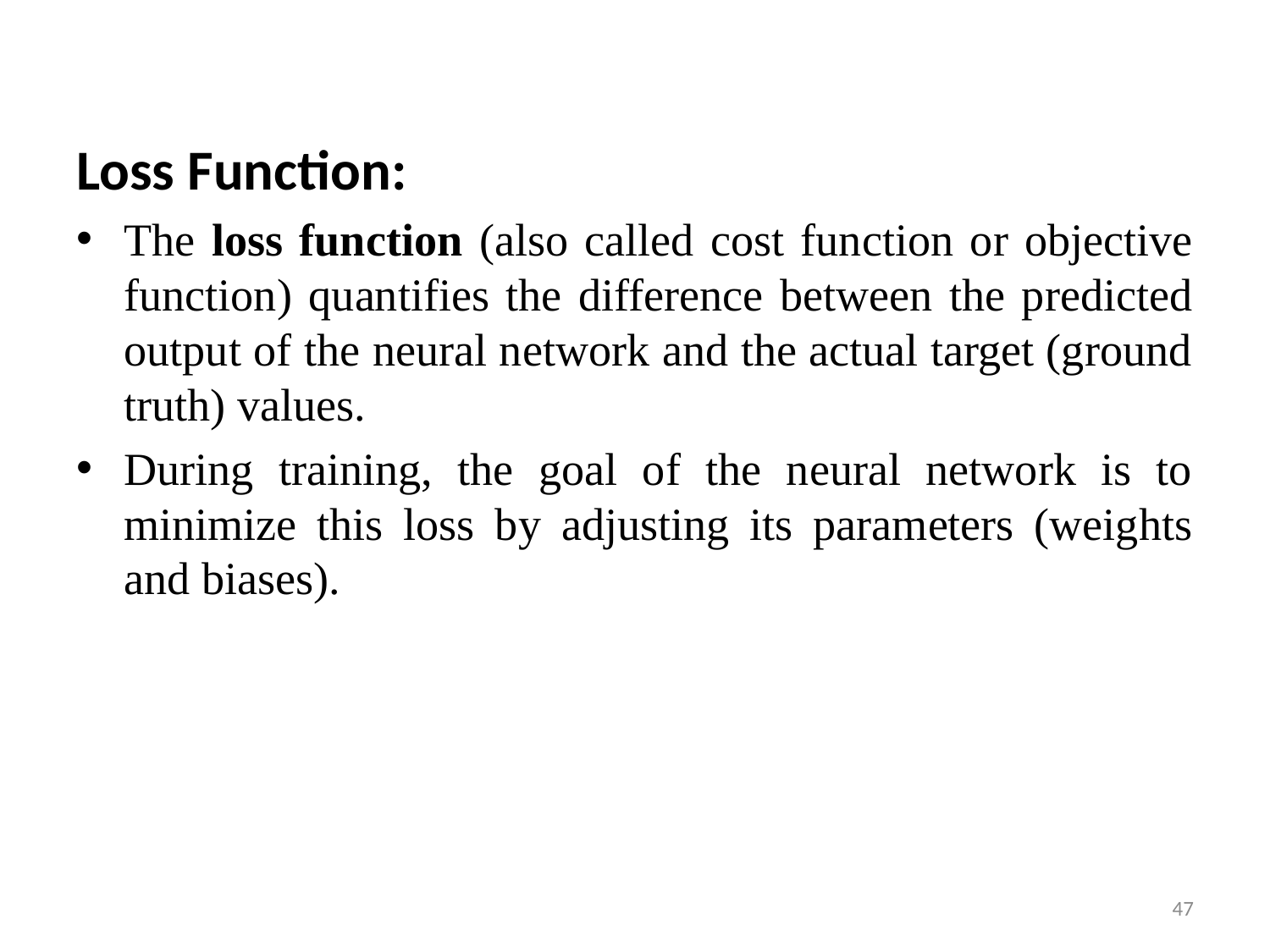

#
Loss Function:
The loss function (also called cost function or objective function) quantifies the difference between the predicted output of the neural network and the actual target (ground truth) values.
During training, the goal of the neural network is to minimize this loss by adjusting its parameters (weights and biases).

47